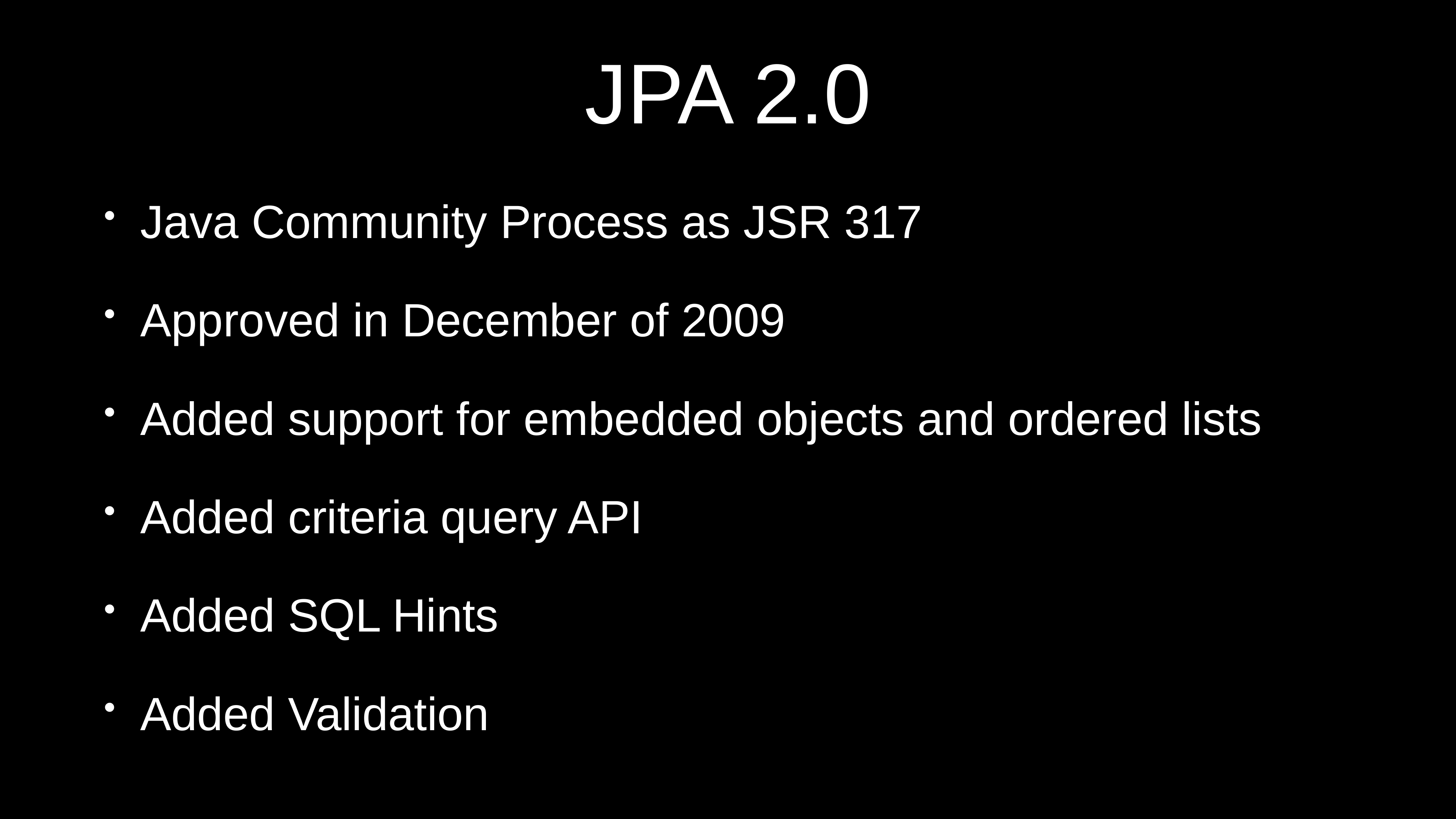

# JPA 2.0
Java Community Process as JSR 317
Approved in December of 2009
Added support for embedded objects and ordered lists
Added criteria query API
Added SQL Hints
Added Validation